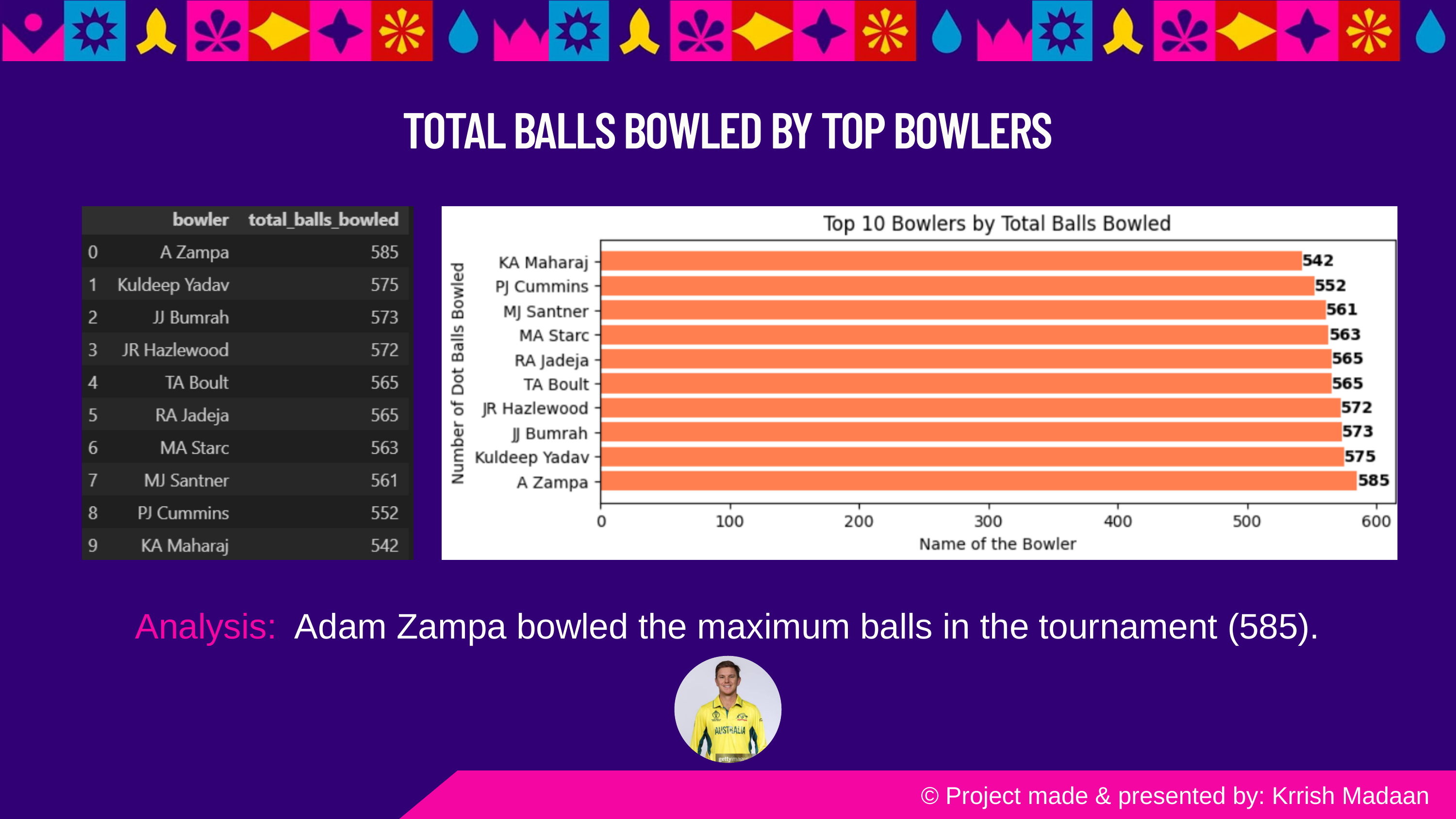

TOTAL BALLS BOWLED BY TOP BOWLERS

Analysis:  Adam Zampa bowled the maximum balls in the tournament (585).

© Project made & presented by: Krrish Madaan